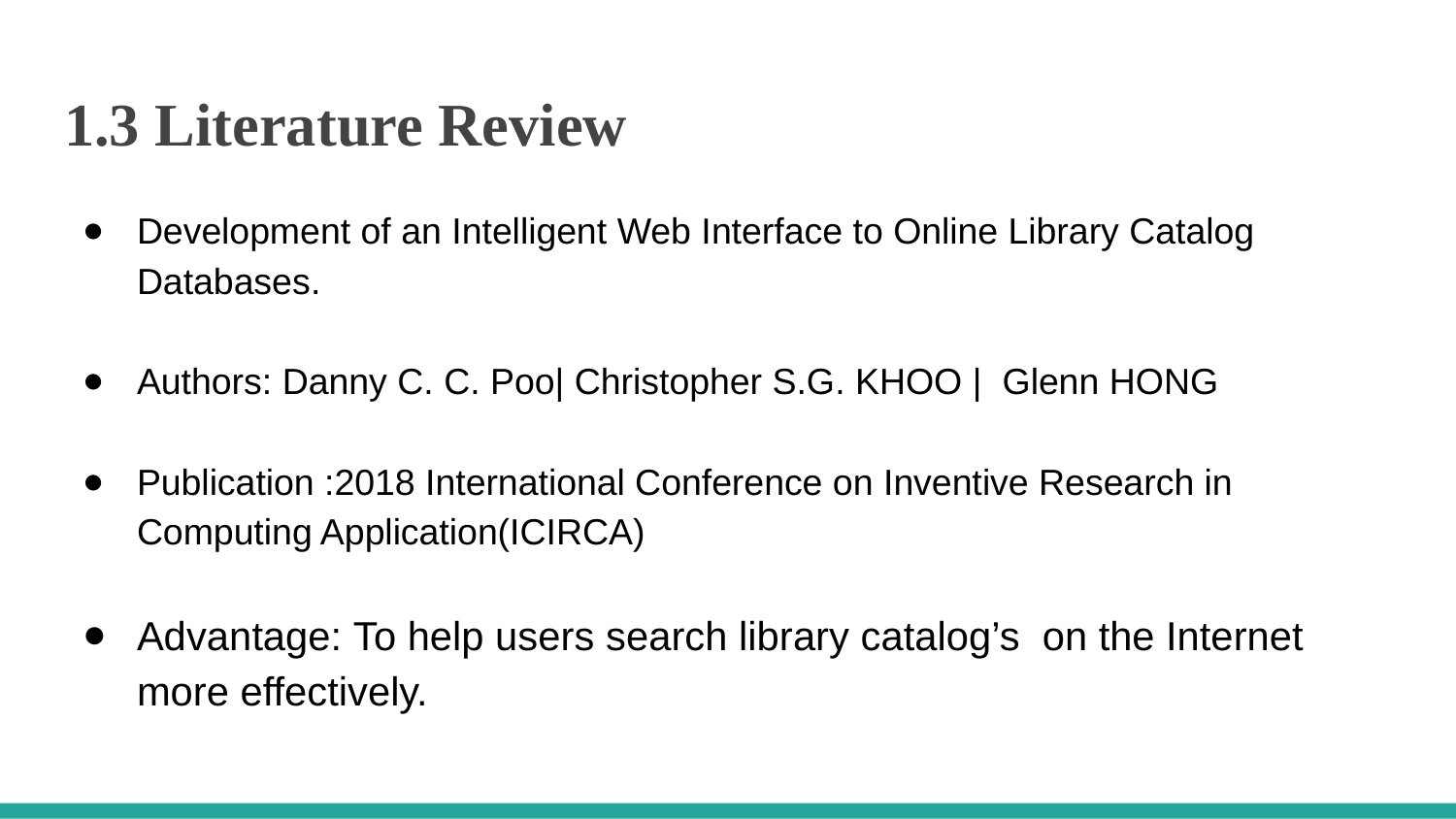

# 1.3 Literature Review
Development of an Intelligent Web Interface to Online Library Catalog Databases.

Authors: Danny C. C. Poo| Christopher S.G. KHOO |  Glenn HONG

Publication :2018 International Conference on Inventive Research in Computing Application(ICIRCA)

Advantage: To help users search library catalog’s  on the Internet more effectively.